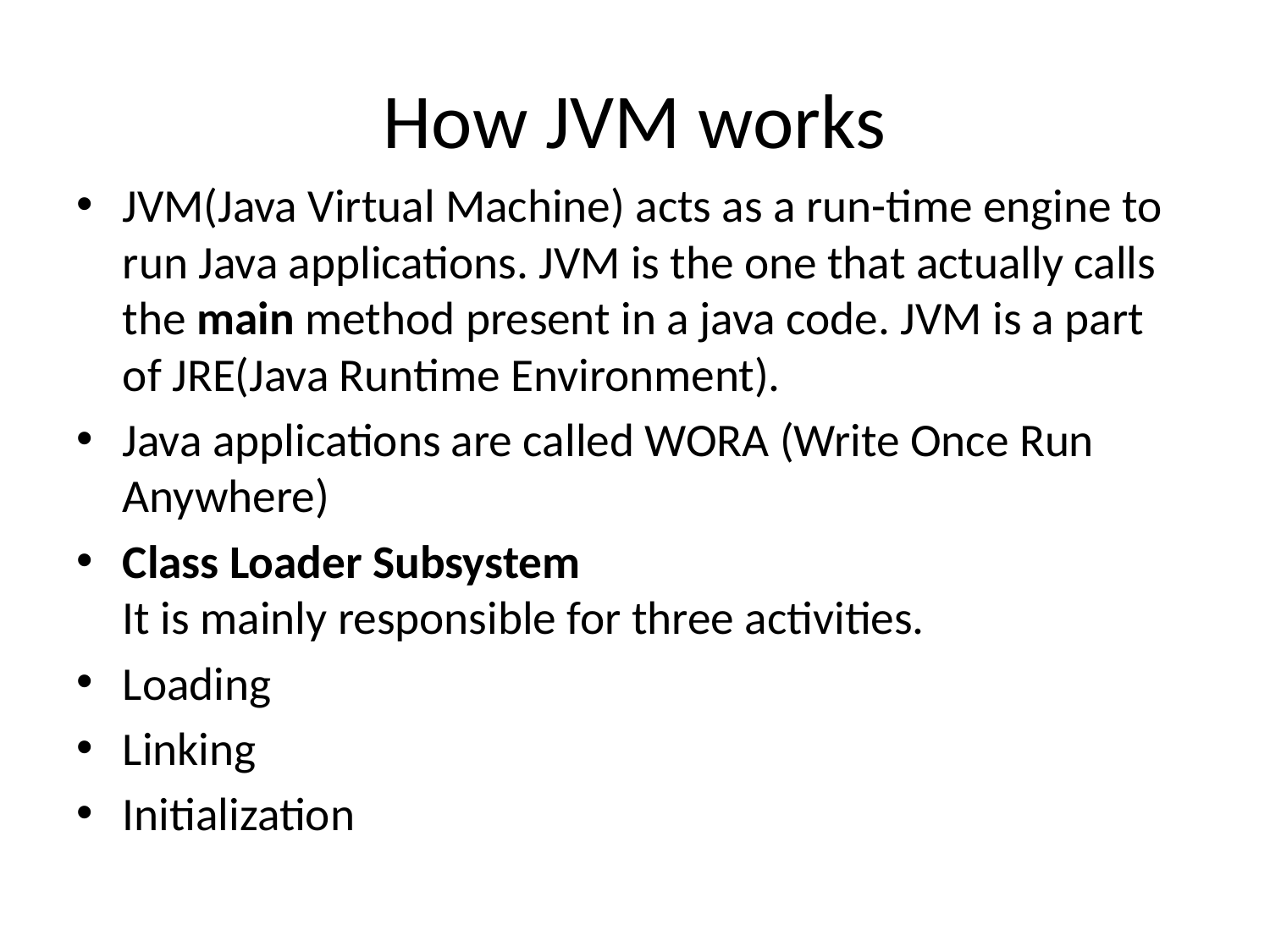

# How JVM works
JVM(Java Virtual Machine) acts as a run-time engine to run Java applications. JVM is the one that actually calls the main method present in a java code. JVM is a part of JRE(Java Runtime Environment).
Java applications are called WORA (Write Once Run Anywhere)
Class Loader Subsystem
It is mainly responsible for three activities.
Loading
Linking
Initialization